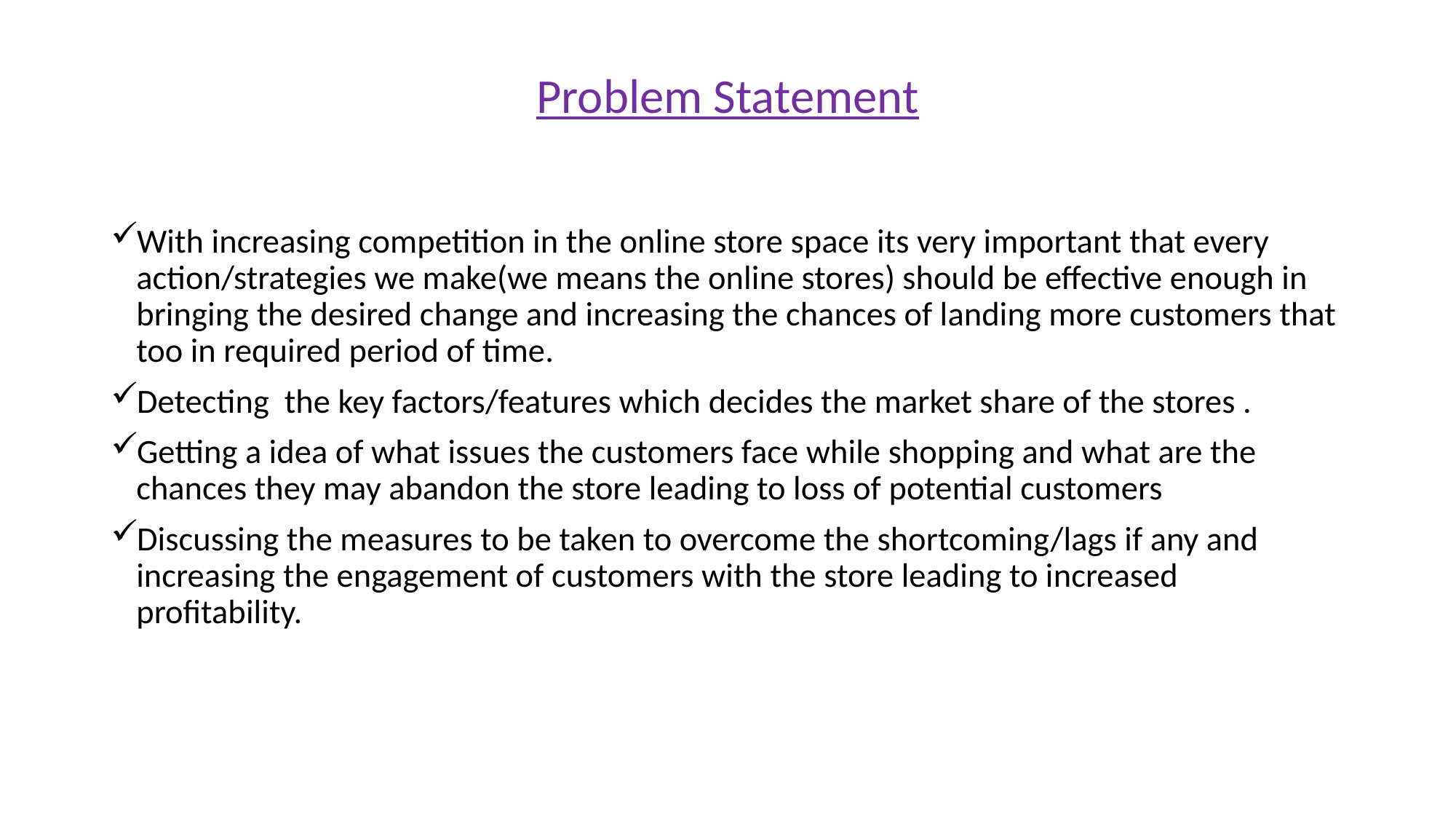

# Problem Statement
With increasing competition in the online store space its very important that every action/strategies we make(we means the online stores) should be effective enough in bringing the desired change and increasing the chances of landing more customers that too in required period of time.
Detecting  the key factors/features which decides the market share of the stores .
Getting a idea of what issues the customers face while shopping and what are the chances they may abandon the store leading to loss of potential customers
Discussing the measures to be taken to overcome the shortcoming/lags if any and increasing the engagement of customers with the store leading to increased profitability.